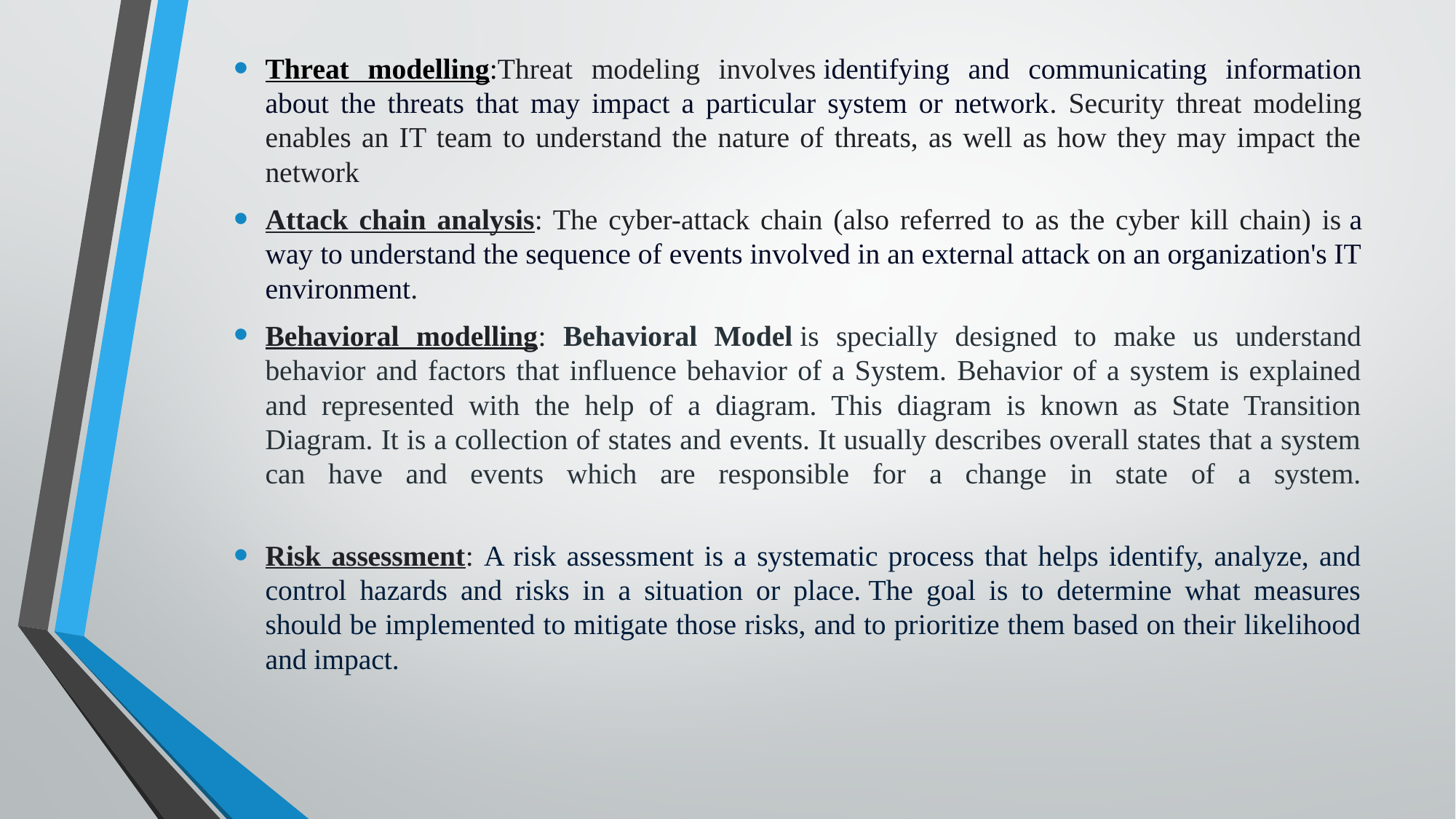

Threat modelling:Threat modeling involves identifying and communicating information about the threats that may impact a particular system or network. Security threat modeling enables an IT team to understand the nature of threats, as well as how they may impact the network
Attack chain analysis: The cyber-attack chain (also referred to as the cyber kill chain) is a way to understand the sequence of events involved in an external attack on an organization's IT environment.
Behavioral modelling: Behavioral Model is specially designed to make us understand behavior and factors that influence behavior of a System. Behavior of a system is explained and represented with the help of a diagram. This diagram is known as State Transition Diagram. It is a collection of states and events. It usually describes overall states that a system can have and events which are responsible for a change in state of a system.
Risk assessment: A risk assessment is a systematic process that helps identify, analyze, and control hazards and risks in a situation or place. The goal is to determine what measures should be implemented to mitigate those risks, and to prioritize them based on their likelihood and impact.